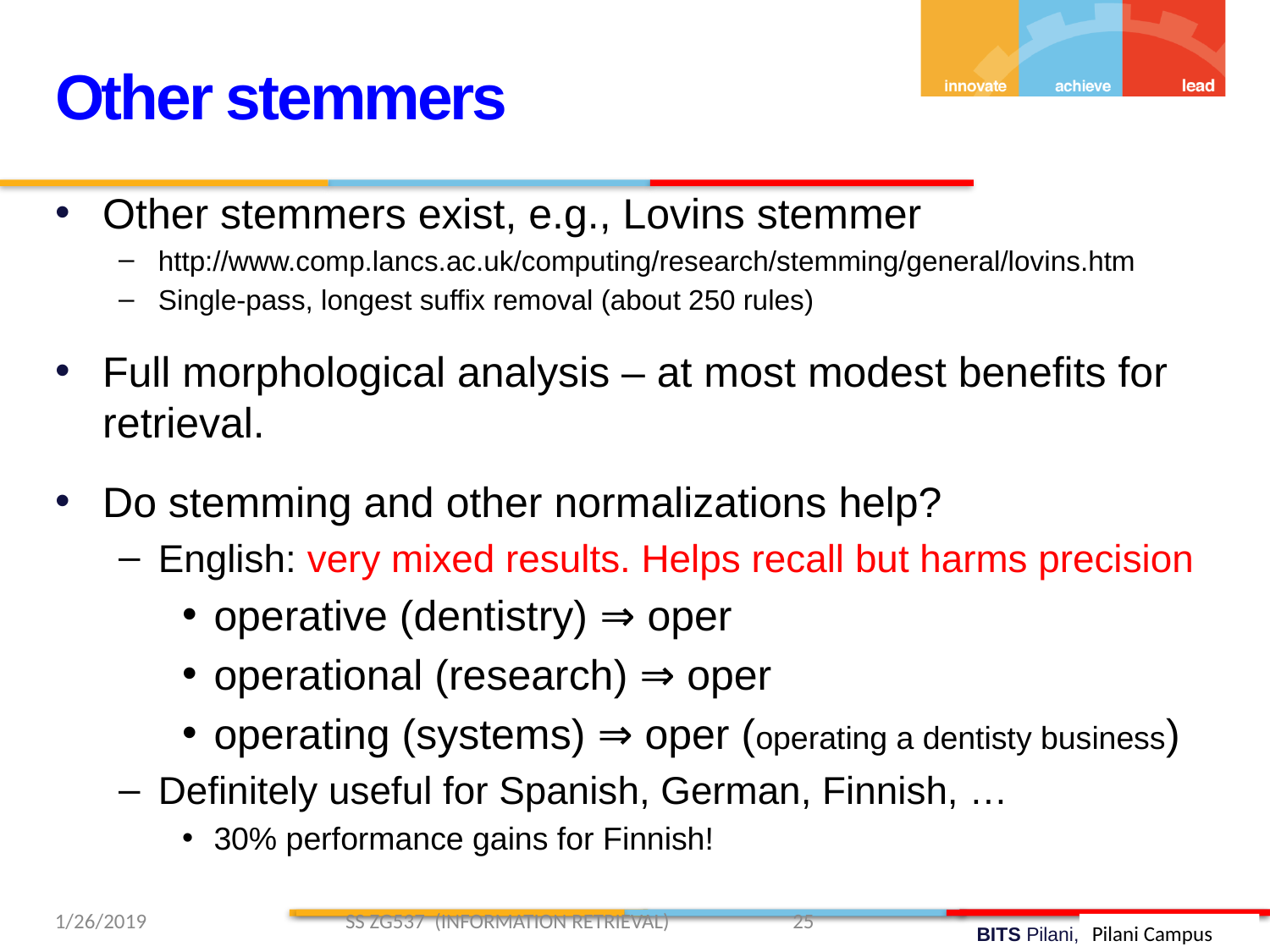

Other stemmers
Other stemmers exist, e.g., Lovins stemmer
http://www.comp.lancs.ac.uk/computing/research/stemming/general/lovins.htm
Single-pass, longest suffix removal (about 250 rules)

Full morphological analysis – at most modest benefits for retrieval.

Do stemming and other normalizations help?
English: very mixed results. Helps recall but harms precision
operative (dentistry) ⇒ oper
operational (research) ⇒ oper
operating (systems) ⇒ oper (operating a dentisty business)
Definitely useful for Spanish, German, Finnish, …
30% performance gains for Finnish!

1/26/2019                                         SS ZG537  (INFORMATION RETRIEVAL)                         25
Pilani Campus